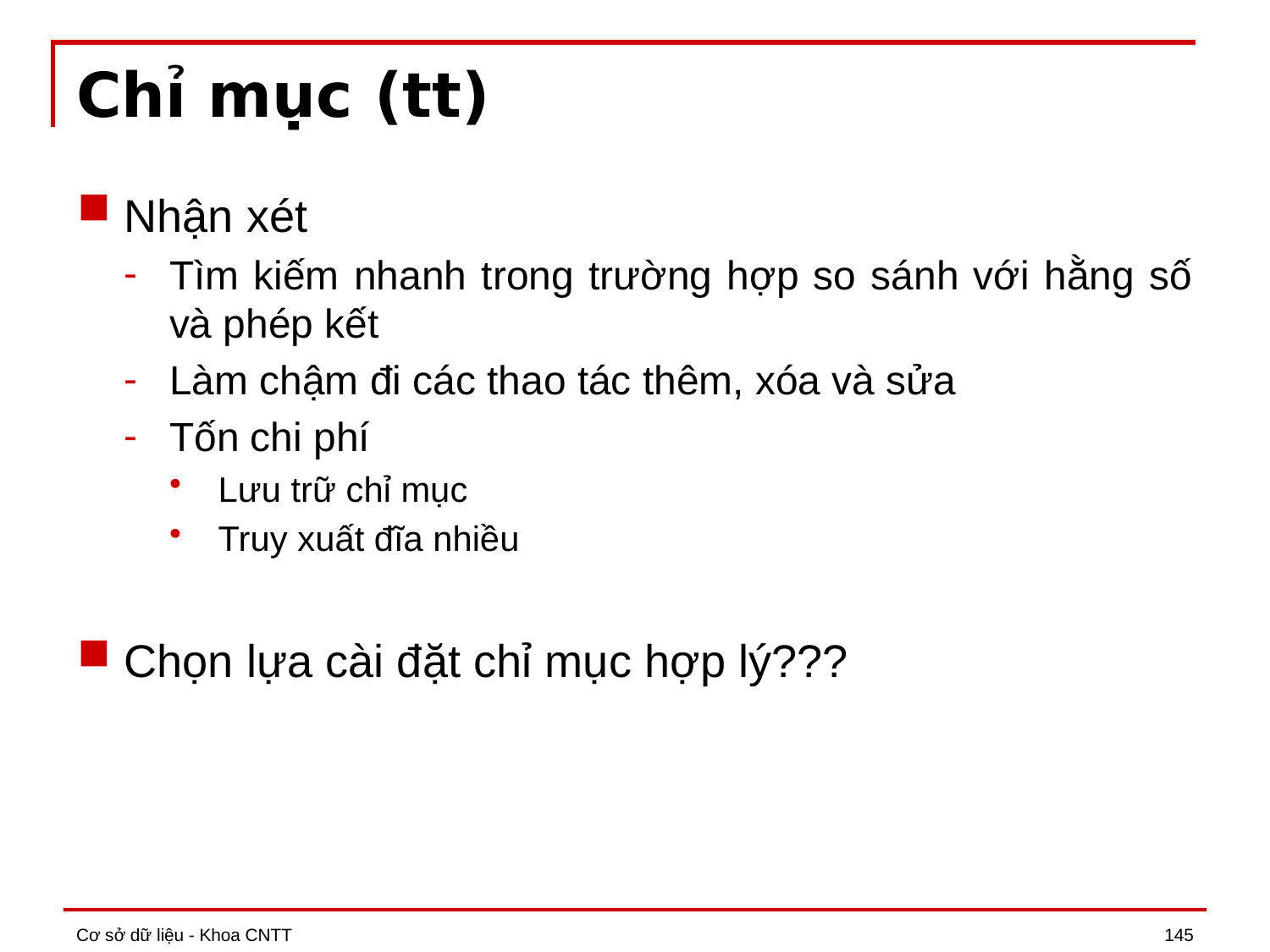

# Chỉ mục (tt)
Nhận xét
Tìm kiếm nhanh trong trường hợp so sánh với hằng số và phép kết
Làm chậm đi các thao tác thêm, xóa và sửa
Tốn chi phí
Lưu trữ chỉ mục
Truy xuất đĩa nhiều

Chọn lựa cài đặt chỉ mục hợp lý???
Cơ sở dữ liệu - Khoa CNTT
145